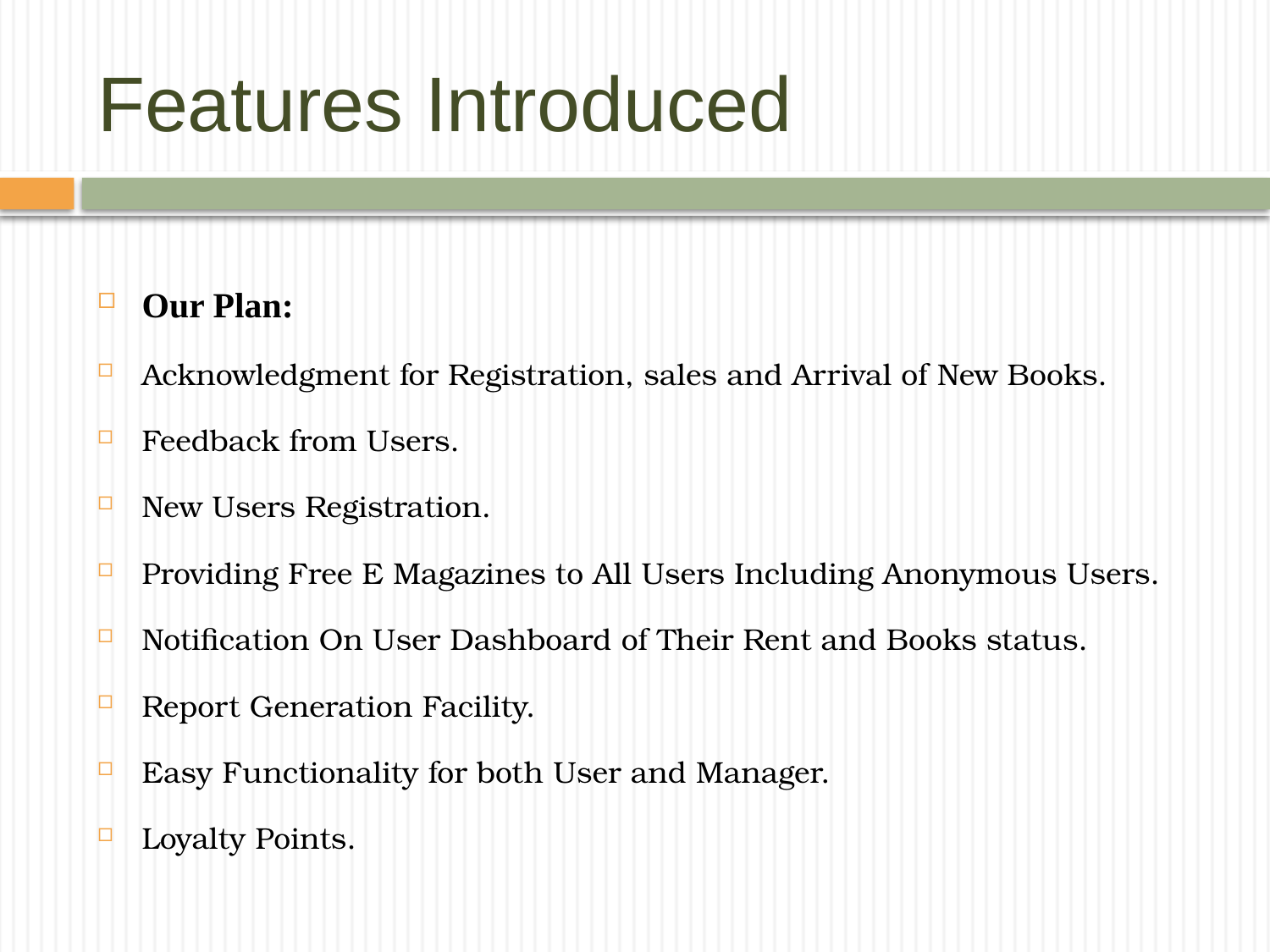

# Features Introduced
Our Plan:
Acknowledgment for Registration, sales and Arrival of New Books.
Feedback from Users.
New Users Registration.
Providing Free E Magazines to All Users Including Anonymous Users.
Notification On User Dashboard of Their Rent and Books status.
Report Generation Facility.
Easy Functionality for both User and Manager.
Loyalty Points.